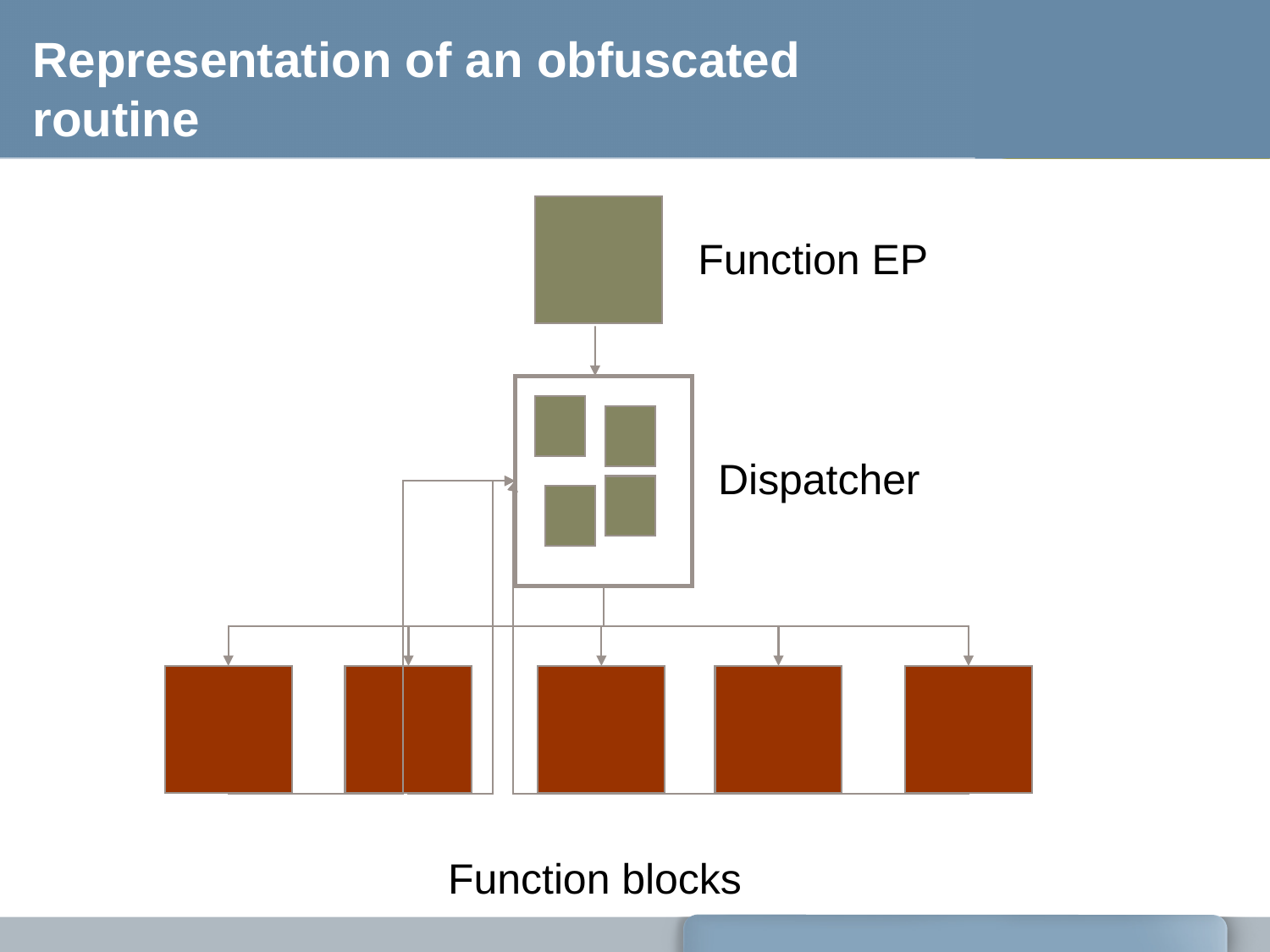

# Representation of an obfuscated routine

Function EP

Dispatcher

Function blocks